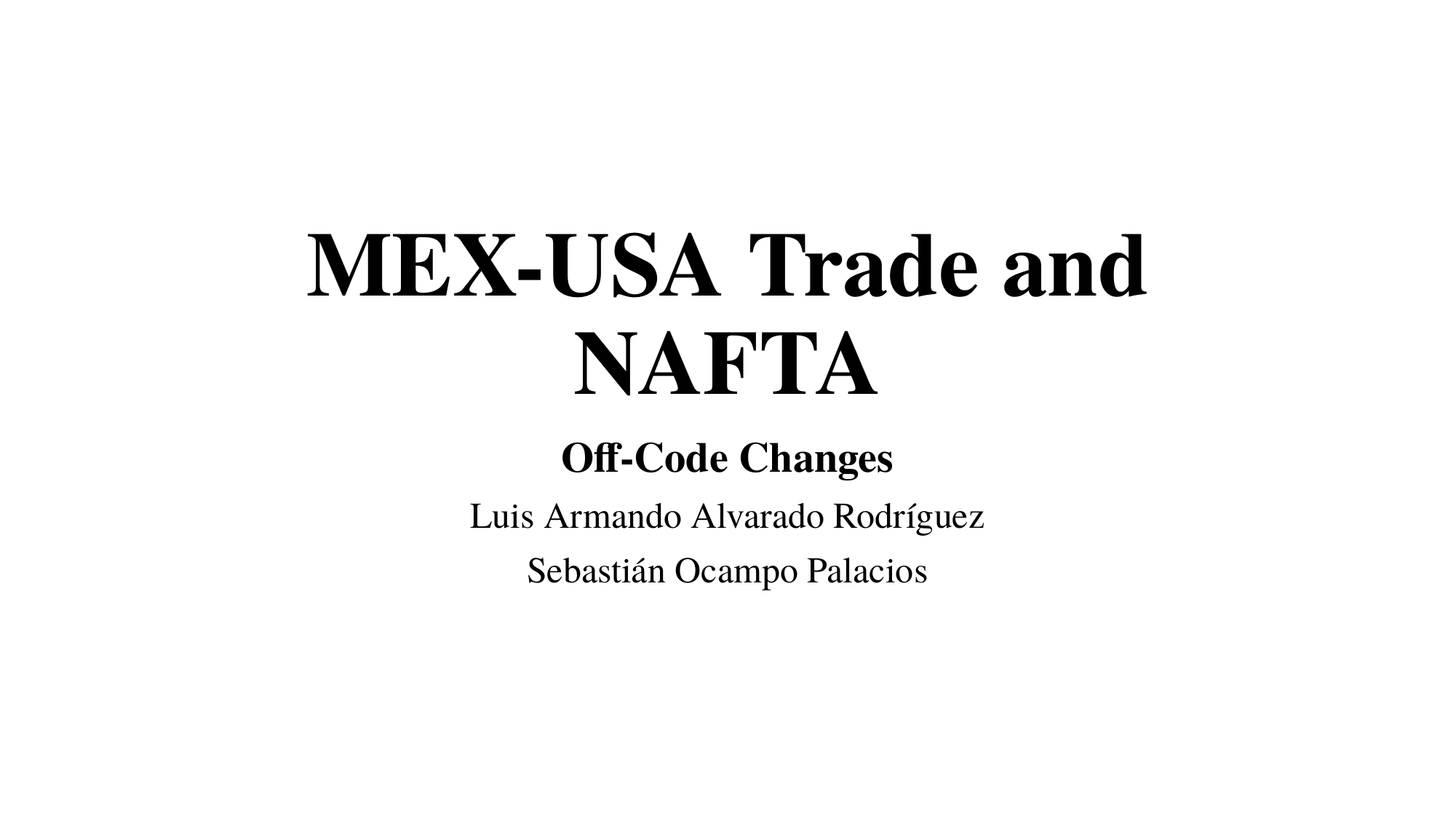

# MEX-USA Trade and NAFTA
Off-Code Changes
Luis Armando Alvarado Rodríguez
Sebastián Ocampo Palacios